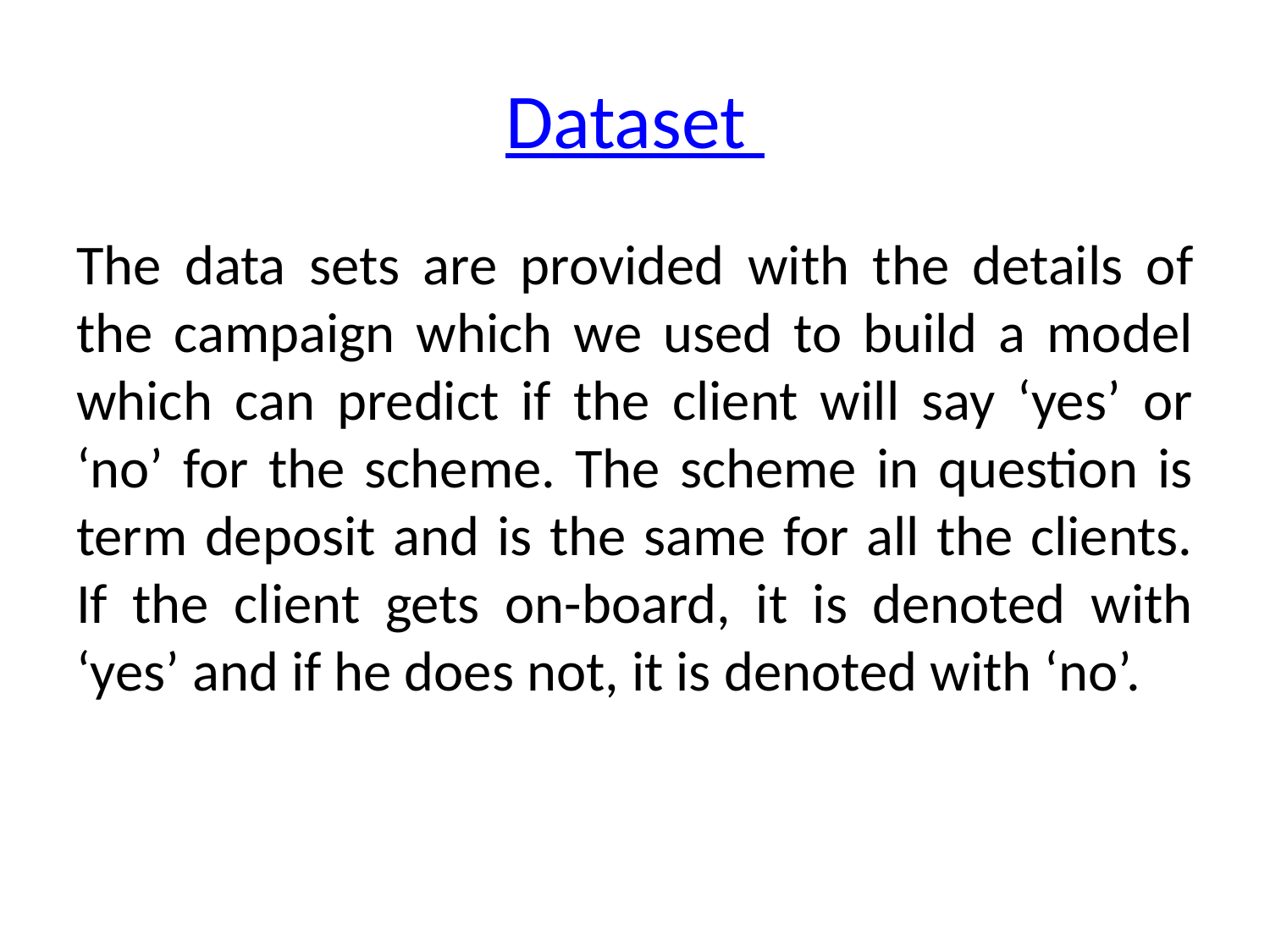

# Dataset
The data sets are provided with the details of the campaign which we used to build a model which can predict if the client will say ‘yes’ or ‘no’ for the scheme. The scheme in question is term deposit and is the same for all the clients. If the client gets on-board, it is denoted with ‘yes’ and if he does not, it is denoted with ‘no’.